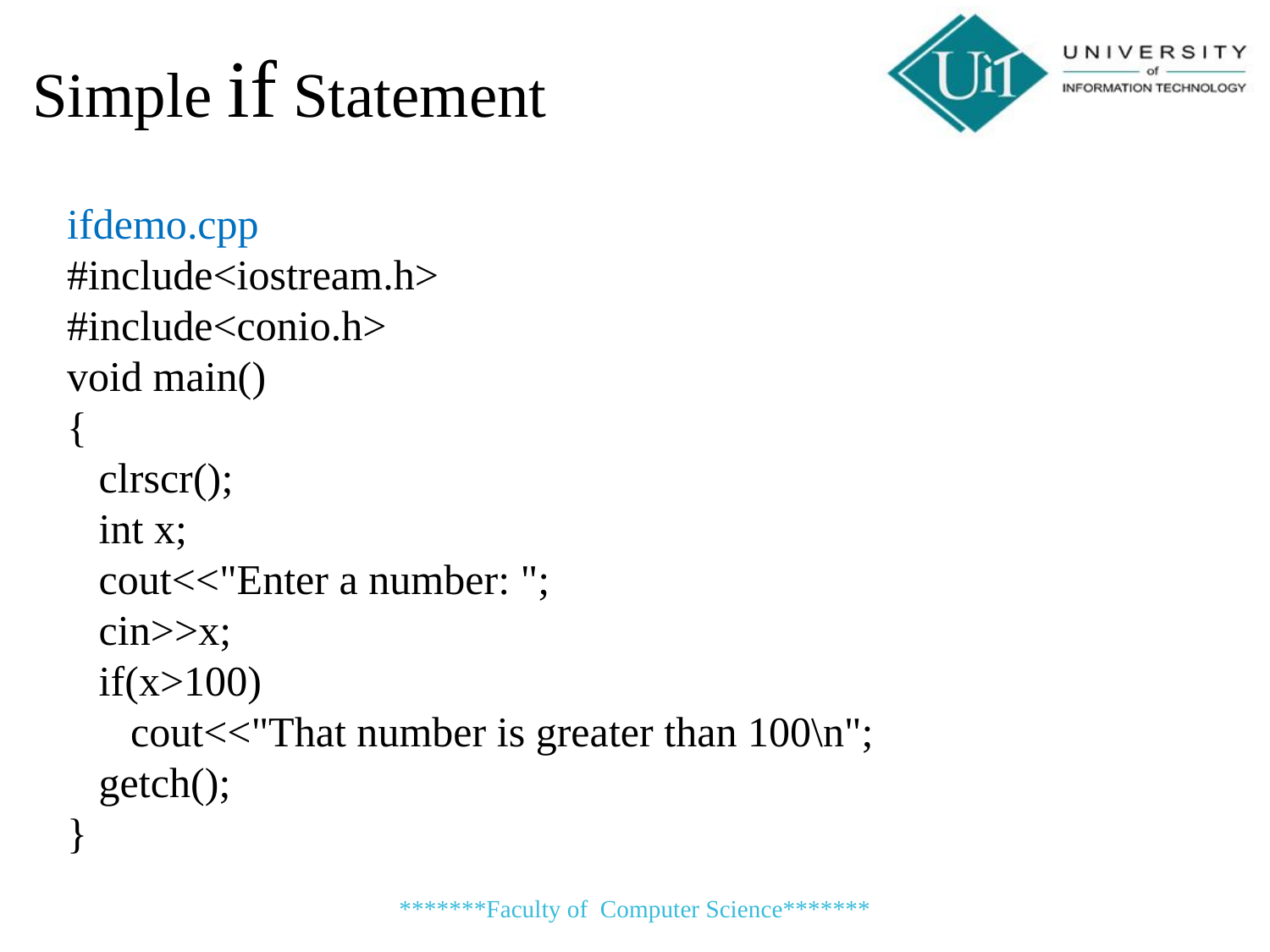

Simple if Statement
ifdemo.cpp
#include<iostream.h>
#include<conio.h>
void main()
{
   clrscr();
   int x;
   cout<<"Enter a number: ";
   cin>>x;
   if(x>100)
      cout<<"That number is greater than 100\n";
   getch();
}
*******Faculty of  Computer Science*******